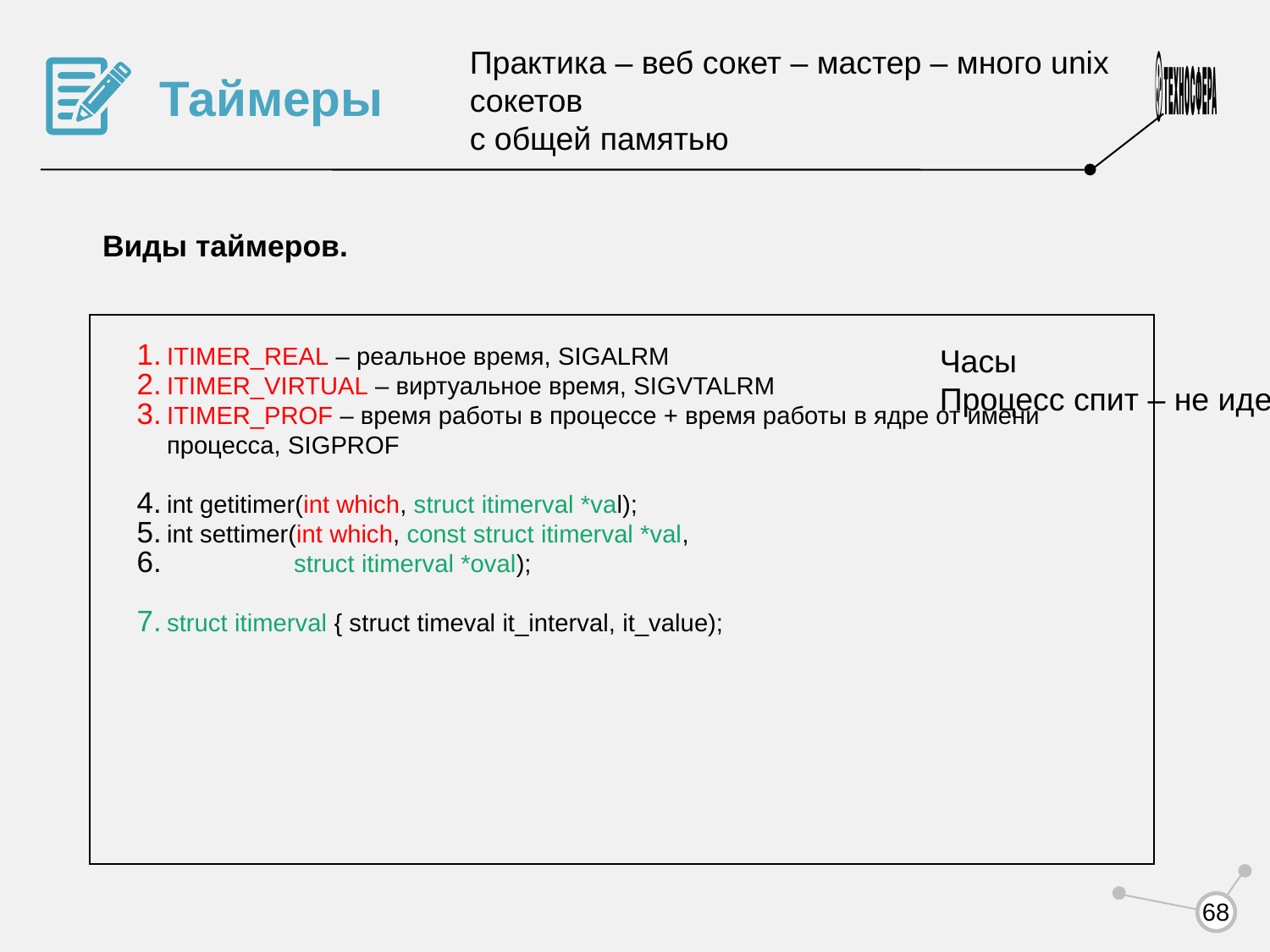

Таймеры
Практика – веб сокет – мастер – много unix сокетов
с общей памятью
Виды таймеров.
ITIMER_REAL – реальное время, SIGALRM
ITIMER_VIRTUAL – виртуальное время, SIGVTALRM
ITIMER_PROF – время работы в процессе + время работы в ядре от имени процесса, SIGPROF

int getitimer(int which, struct itimerval *val);
int settimer(int which, const struct itimerval *val,
	struct itimerval *oval);

struct itimerval { struct timeval it_interval, it_value);
Часы
Процесс спит – не идет
68